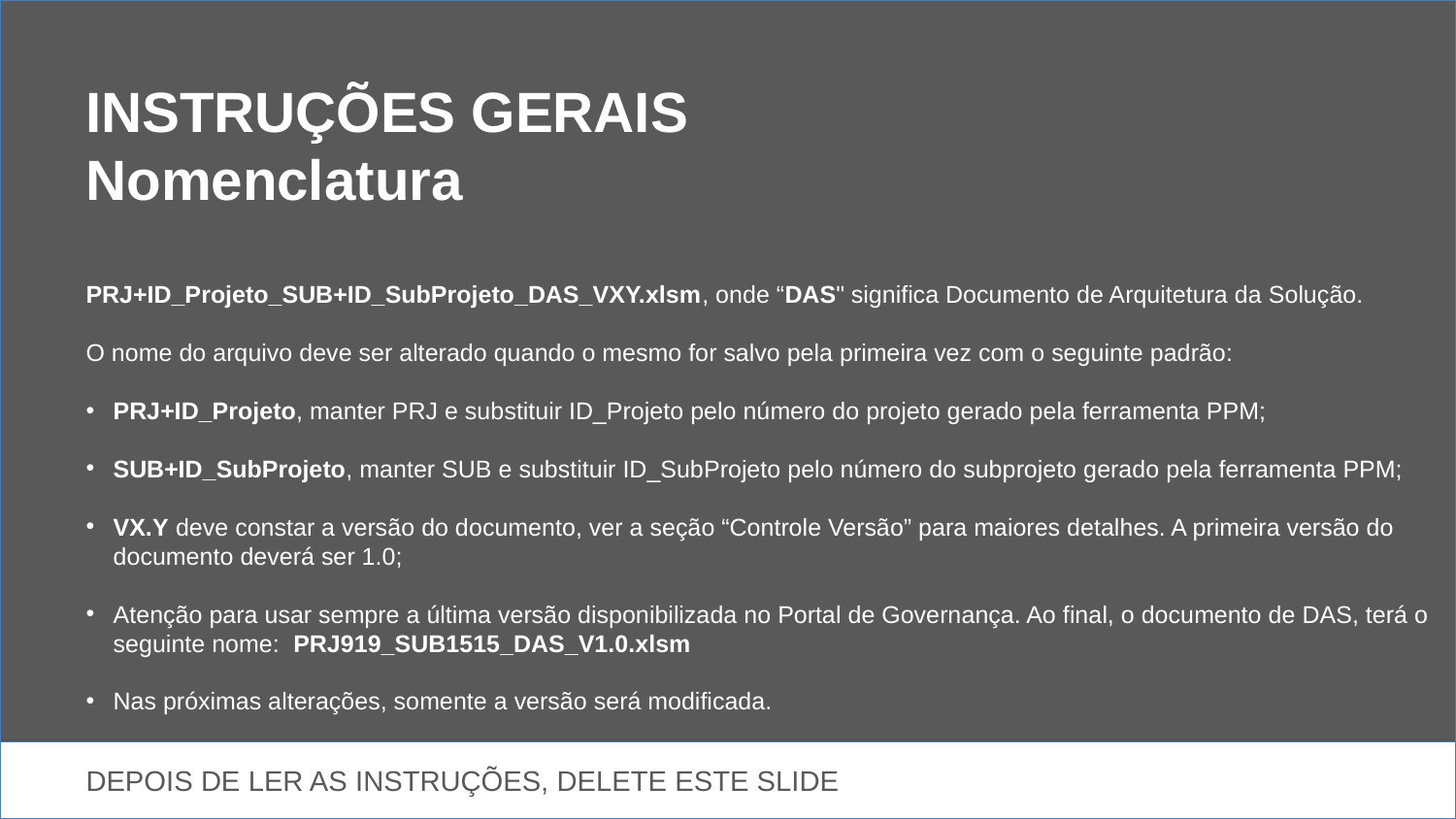

INSTRUÇÕES GERAIS
Nomenclatura

PRJ+ID_Projeto_SUB+ID_SubProjeto_DAS_VXY.xlsm, onde “DAS" significa Documento de Arquitetura da Solução.

O nome do arquivo deve ser alterado quando o mesmo for salvo pela primeira vez com o seguinte padrão:

PRJ+ID_Projeto, manter PRJ e substituir ID_Projeto pelo número do projeto gerado pela ferramenta PPM;

SUB+ID_SubProjeto, manter SUB e substituir ID_SubProjeto pelo número do subprojeto gerado pela ferramenta PPM;

VX.Y deve constar a versão do documento, ver a seção “Controle Versão” para maiores detalhes. A primeira versão do documento deverá ser 1.0;

Atenção para usar sempre a última versão disponibilizada no Portal de Governança. Ao final, o documento de DAS, terá o seguinte nome:  PRJ919_SUB1515_DAS_V1.0.xlsm

Nas próximas alterações, somente a versão será modificada.

DEPOIS DE LER AS INSTRUÇÕES, DELETE ESTE SLIDE
3